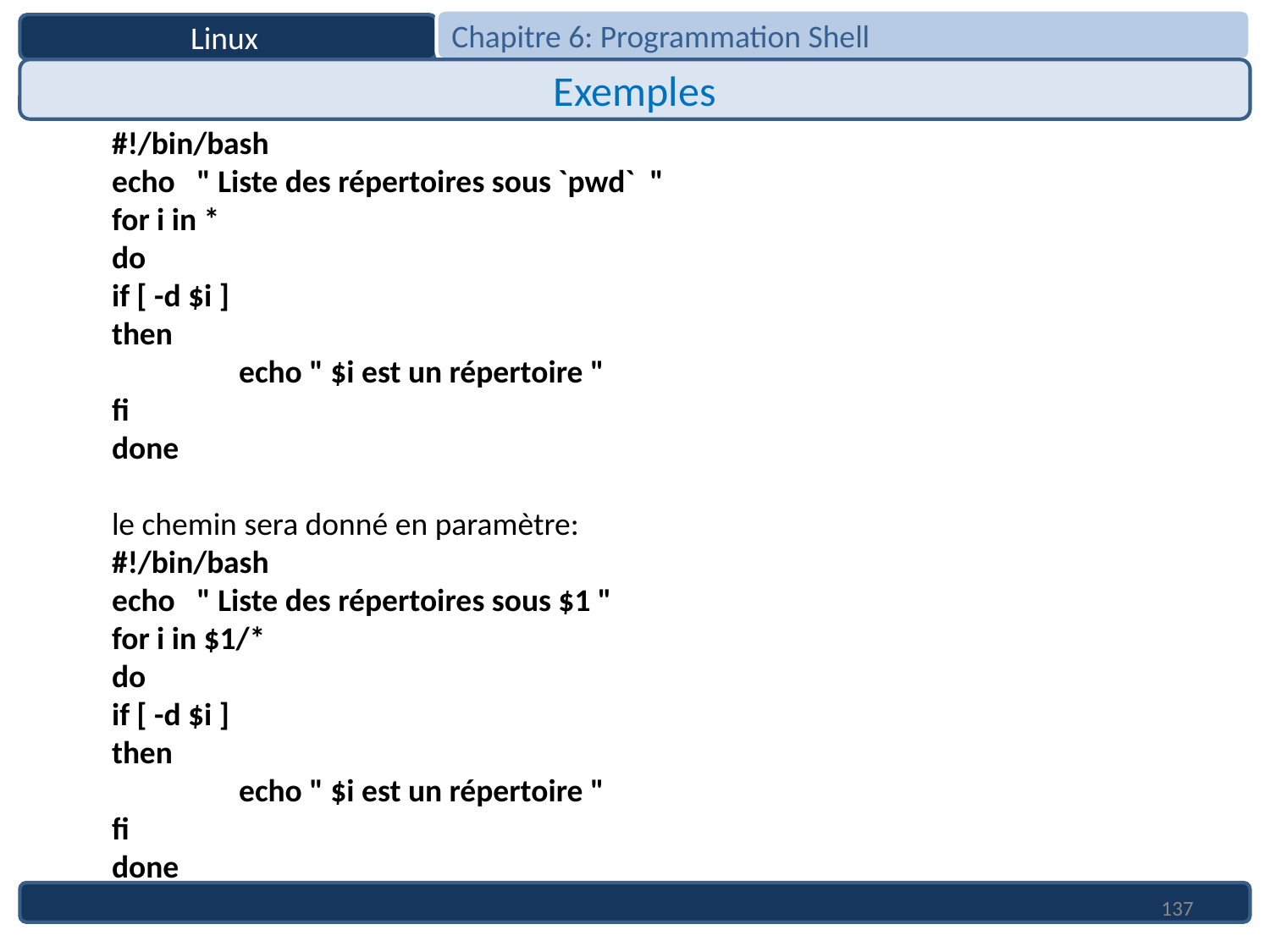

Chapitre 6: Programmation Shell
Linux
Exemples
#!/bin/bash
echo   " Liste des répertoires sous `pwd`  "
for i in *
do
if [ -d $i ]
then
	echo " $i est un répertoire "
fi
done

le chemin sera donné en paramètre:
#!/bin/bash
echo   " Liste des répertoires sous $1 "
for i in $1/*
do
if [ -d $i ]
then
	echo " $i est un répertoire "
fi
done

137